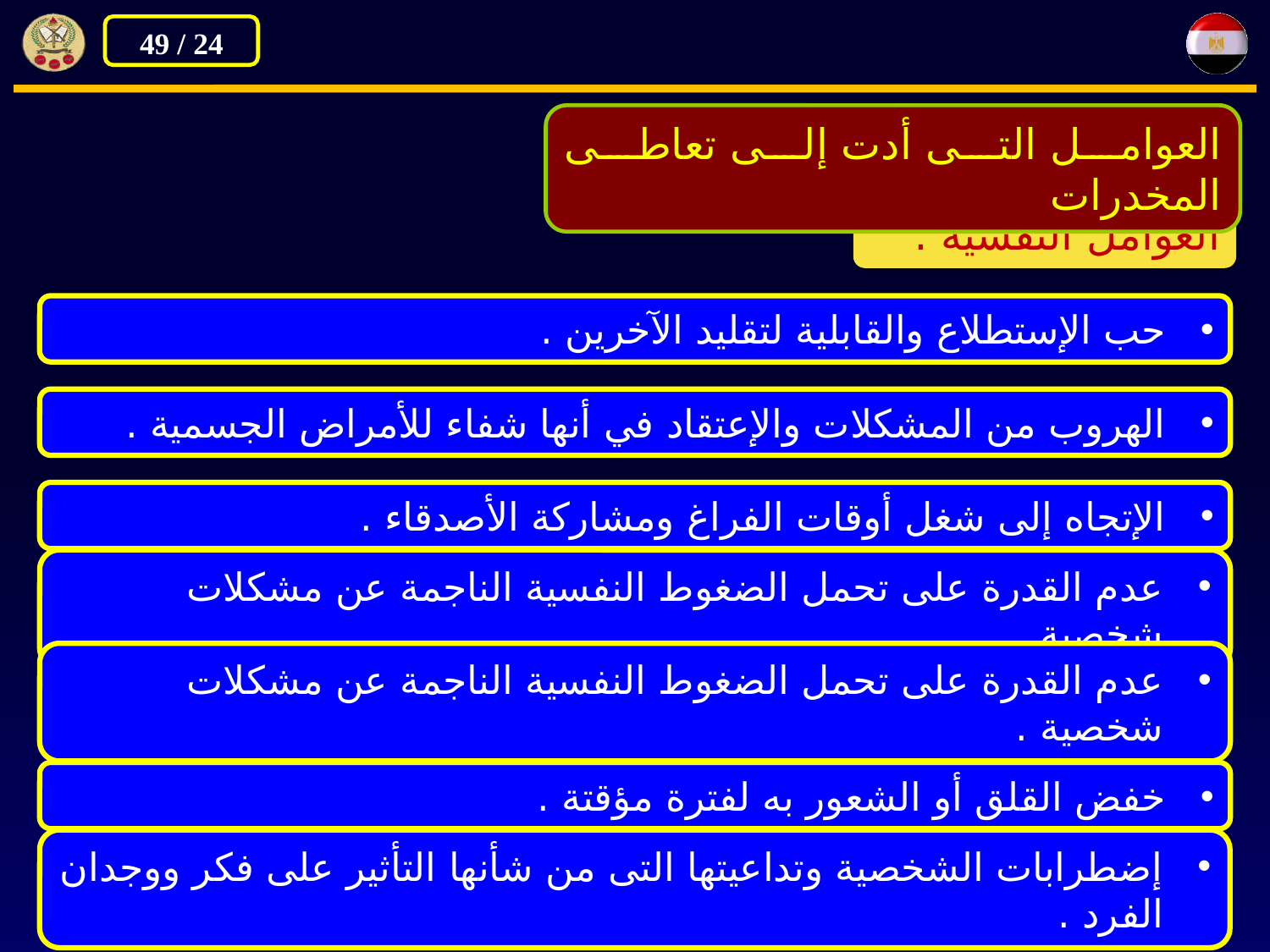

العوامل التى أدت إلى تعاطى المخدرات
العوامل النفسية :
حب الإستطلاع والقابلية لتقليد الآخرين .
الهروب من المشكلات والإعتقاد في أنها شفاء للأمراض الجسمية .
الإتجاه إلى شغل أوقات الفراغ ومشاركة الأصدقاء .
عدم القدرة على تحمل الضغوط النفسية الناجمة عن مشكلات شخصية .
عدم القدرة على تحمل الضغوط النفسية الناجمة عن مشكلات شخصية .
خفض القلق أو الشعور به لفترة مؤقتة .
إضطرابات الشخصية وتداعيتها التى من شأنها التأثير على فكر ووجدان الفرد .